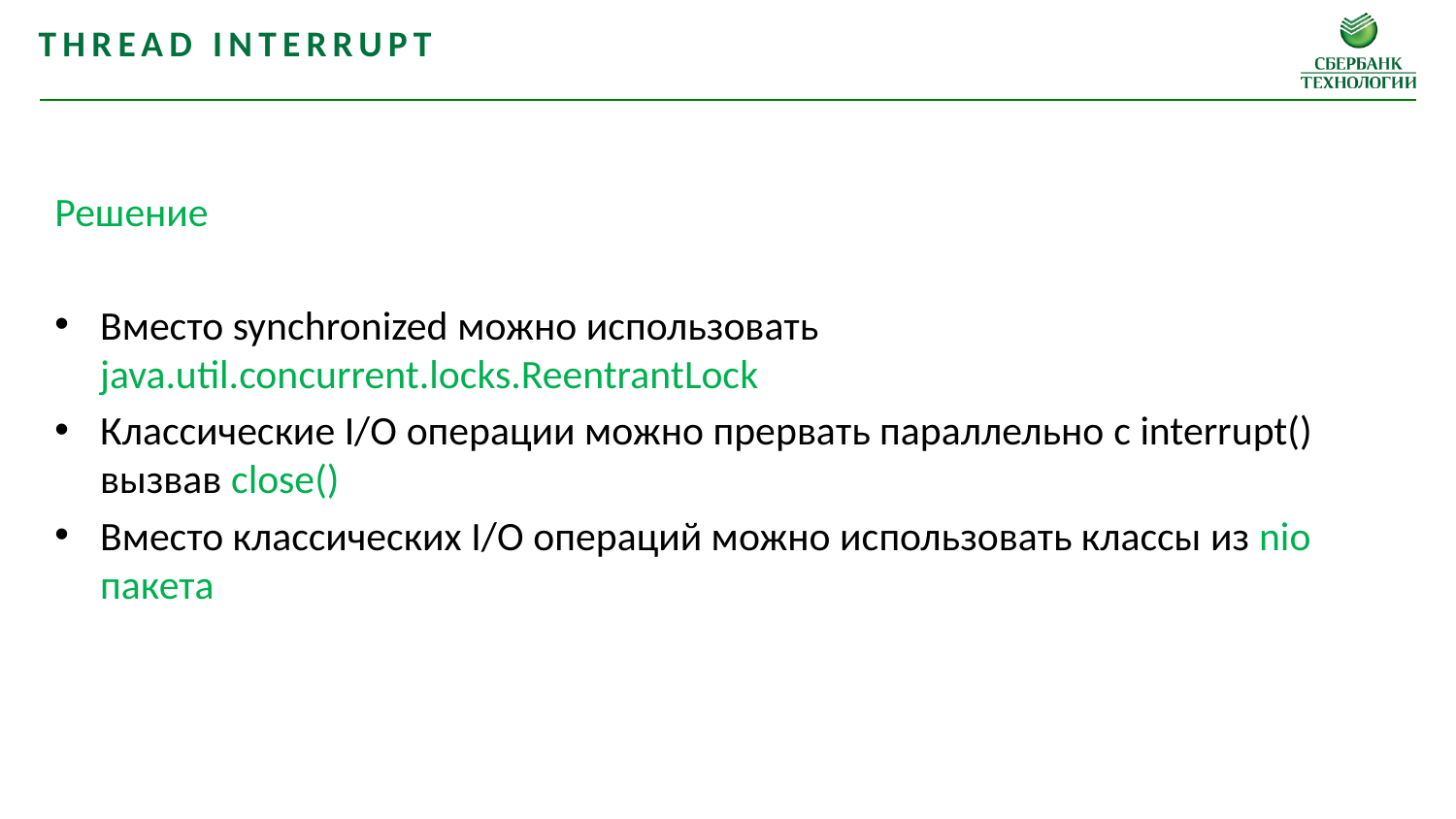

Thread interrupt
Решение

Вместо synchronized можно использовать java.util.concurrent.locks.ReentrantLock
Классические I/O операции можно прервать параллельно c interrupt() вызвав close()
Вместо классических I/O операций можно использовать классы из nio пакета